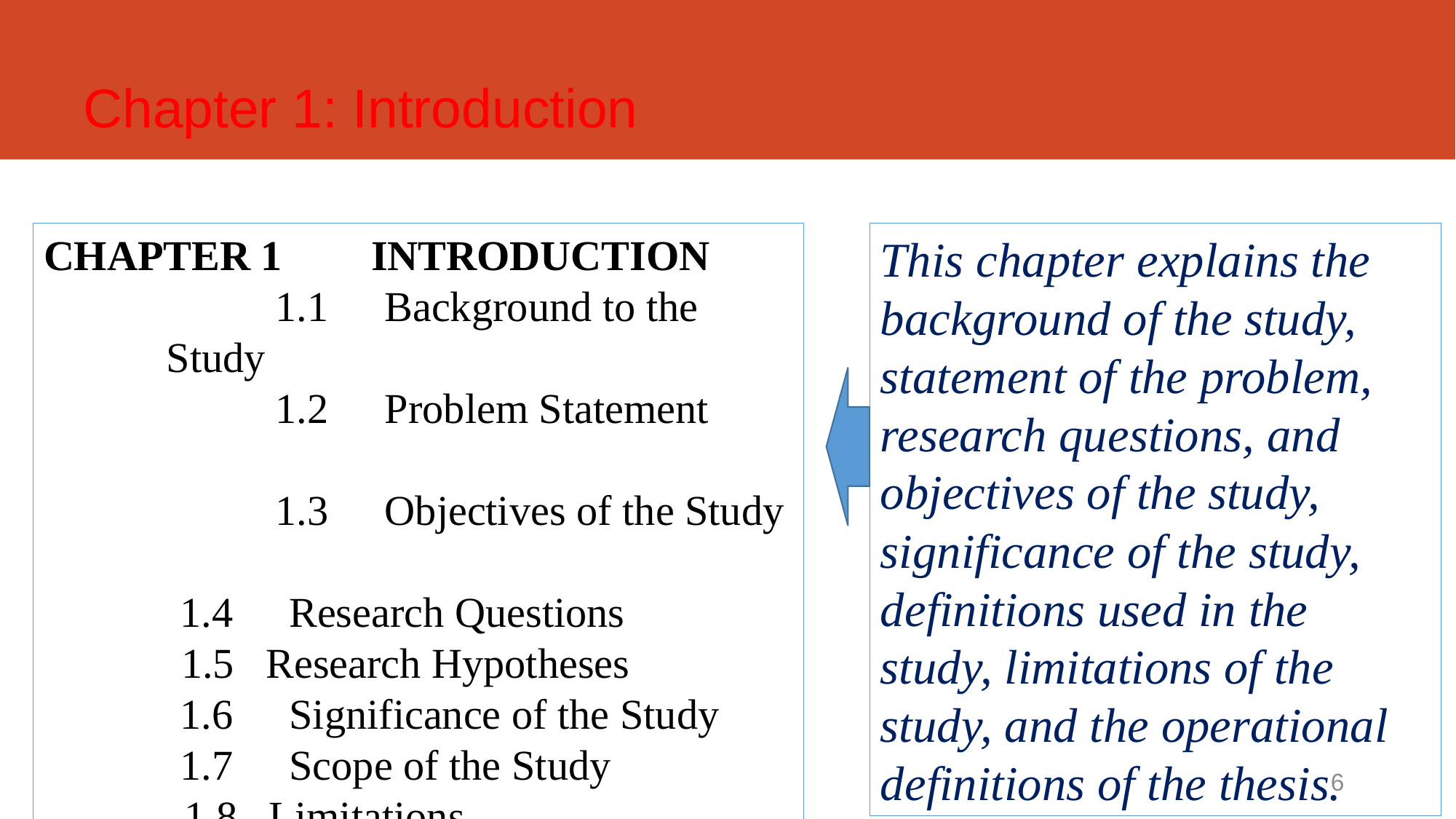

# Chapter 1: Introduction
CHAPTER 1	INTRODUCTION
		1.1	Background to the Study
		1.2	Problem Statement
   	1.3	Objectives of the Study
	1.4	Research Questions
    1.5   Research Hypotheses
	1.6	Significance of the Study
	1.7	Scope of the Study
   1.8   Limitations
	1.9	Definitions of Terms
This chapter explains the background of the study, statement of the problem, research questions, and objectives of the study, significance of the study, definitions used in the study, limitations of the study, and the operational definitions of the thesis.

6